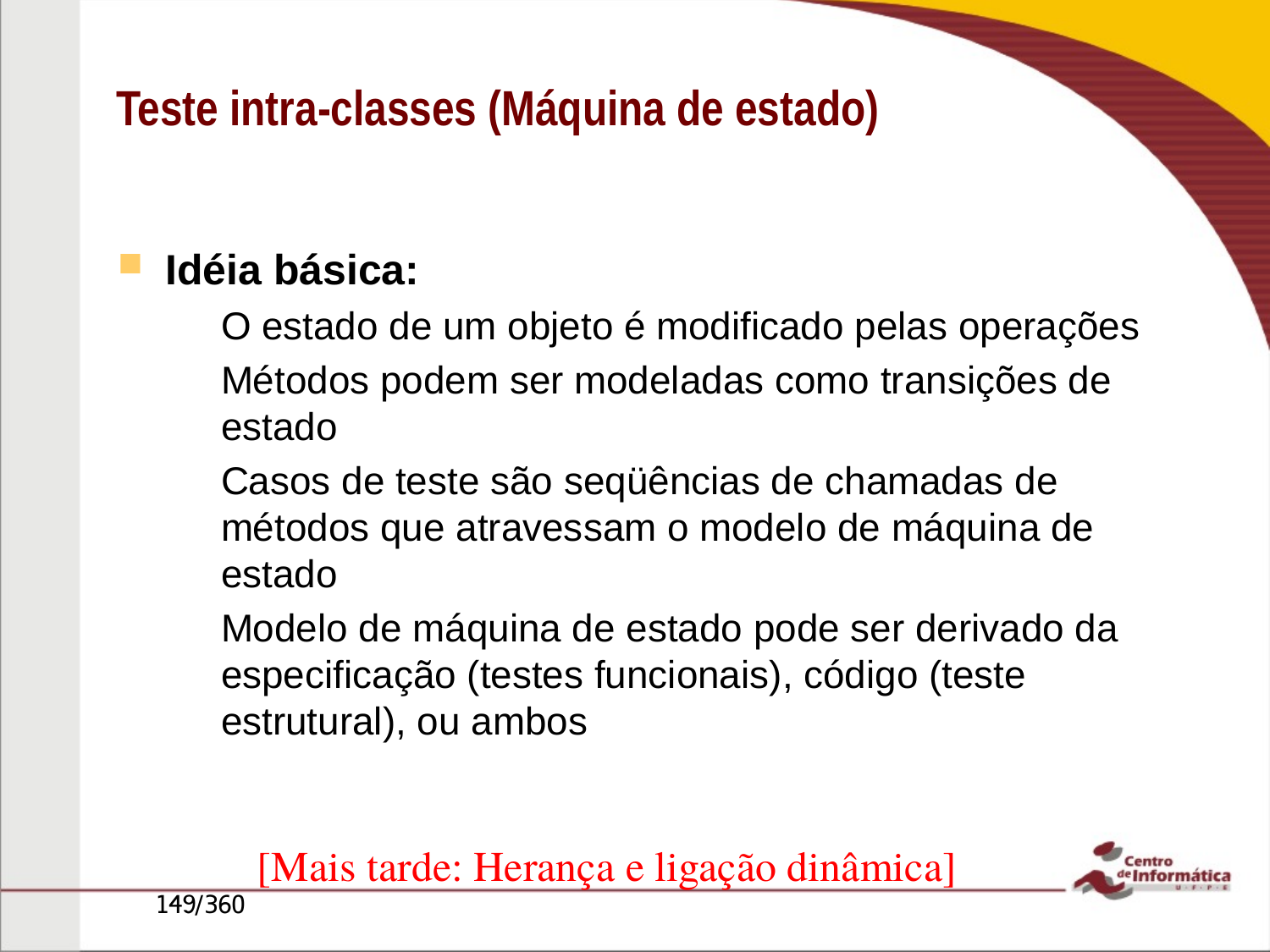

# Teste intra-classes (Máquina de estado)
Idéia básica:
O estado de um objeto é modificado pelas operações
Métodos podem ser modeladas como transições de estado
Casos de teste são seqüências de chamadas de métodos que atravessam o modelo de máquina de estado
Modelo de máquina de estado pode ser derivado da especificação (testes funcionais), código (teste estrutural), ou ambos
[Mais tarde: Herança e ligação dinâmica]
149/360